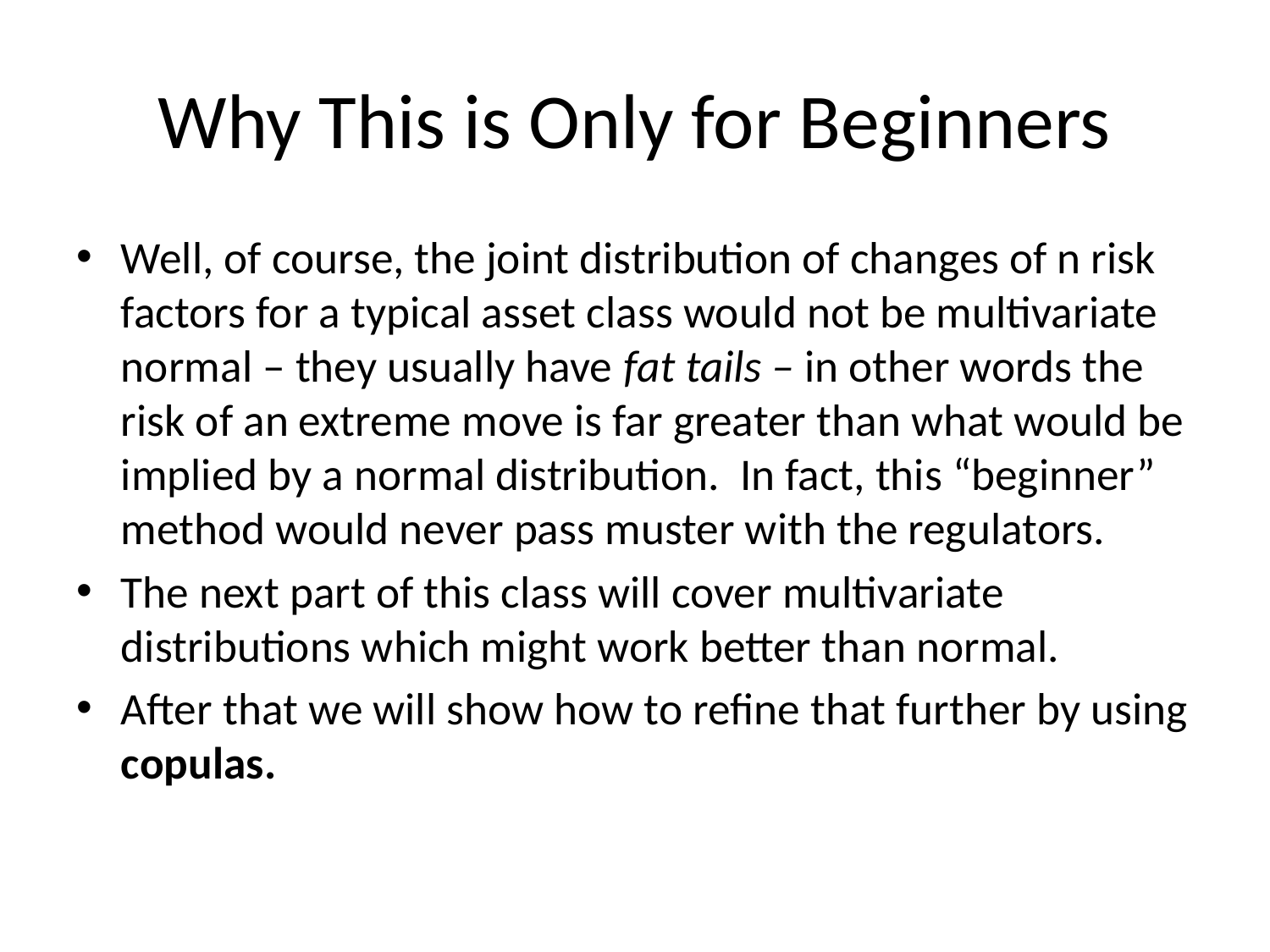

# Why This is Only for Beginners
Well, of course, the joint distribution of changes of n risk factors for a typical asset class would not be multivariate normal – they usually have fat tails – in other words the risk of an extreme move is far greater than what would be implied by a normal distribution.  In fact, this “beginner” method would never pass muster with the regulators.
The next part of this class will cover multivariate distributions which might work better than normal.
After that we will show how to refine that further by using copulas.